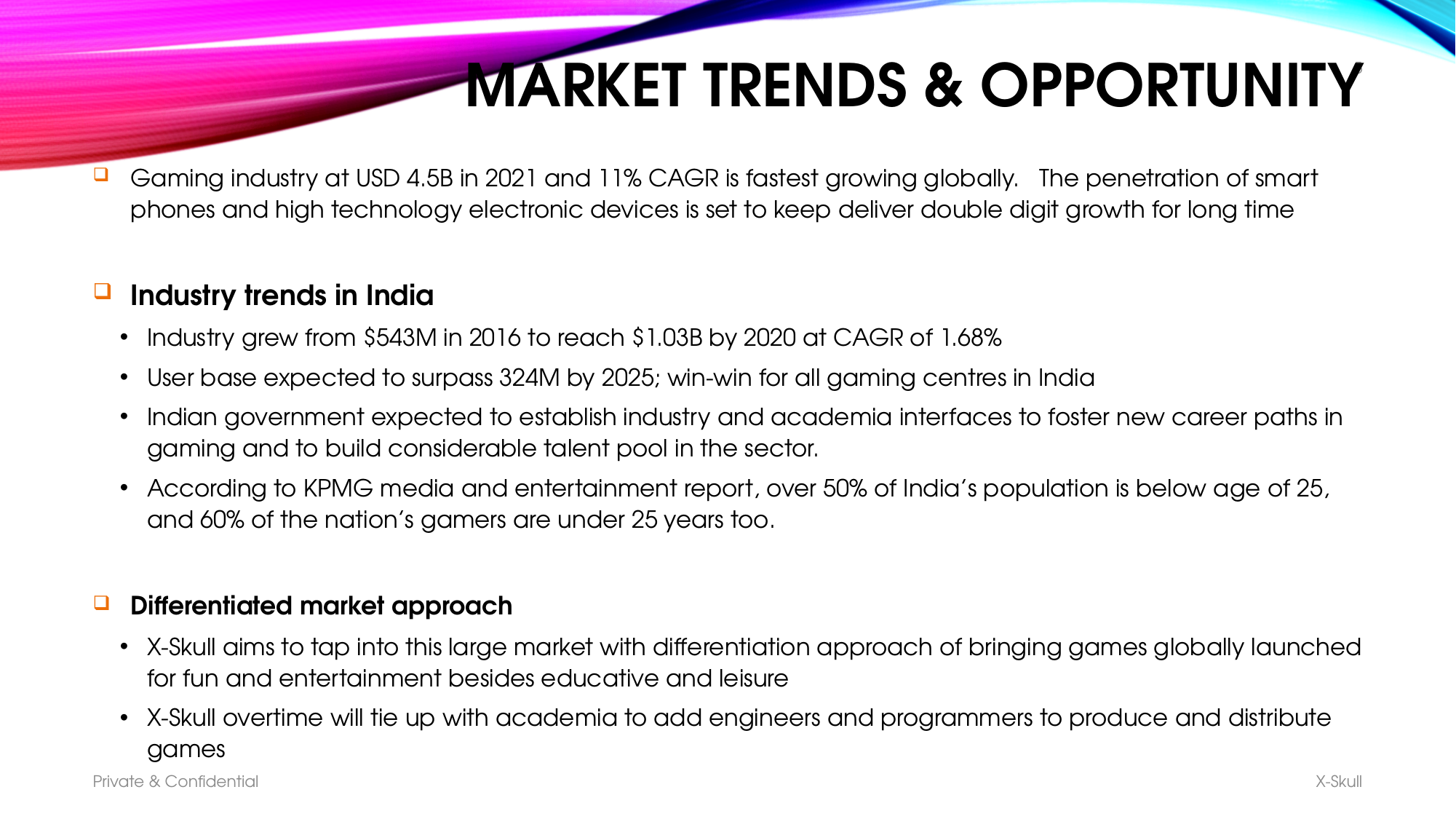

5
# Market Trends & Opportunity
Gaming industry at USD 4.5B in 2021 and 11% CAGR is fastest growing globally.   The penetration of smart phones and high technology electronic devices is set to keep deliver double digit growth for long time

Industry trends in India
Industry grew from $543M in 2016 to reach $1.03B by 2020 at CAGR of 1.68%
User base expected to surpass 324M by 2025; win-win for all gaming centres in India
Indian government expected to establish industry and academia interfaces to foster new career paths in gaming and to build considerable talent pool in the sector.
According to KPMG media and entertainment report, over 50% of India’s population is below age of 25, and 60% of the nation’s gamers are under 25 years too.

Differentiated market approach
X-Skull aims to tap into this large market with differentiation approach of bringing games globally launched for fun and entertainment besides educative and leisure
X-Skull overtime will tie up with academia to add engineers and programmers to produce and distribute games

Private & Confidential
X-Skull